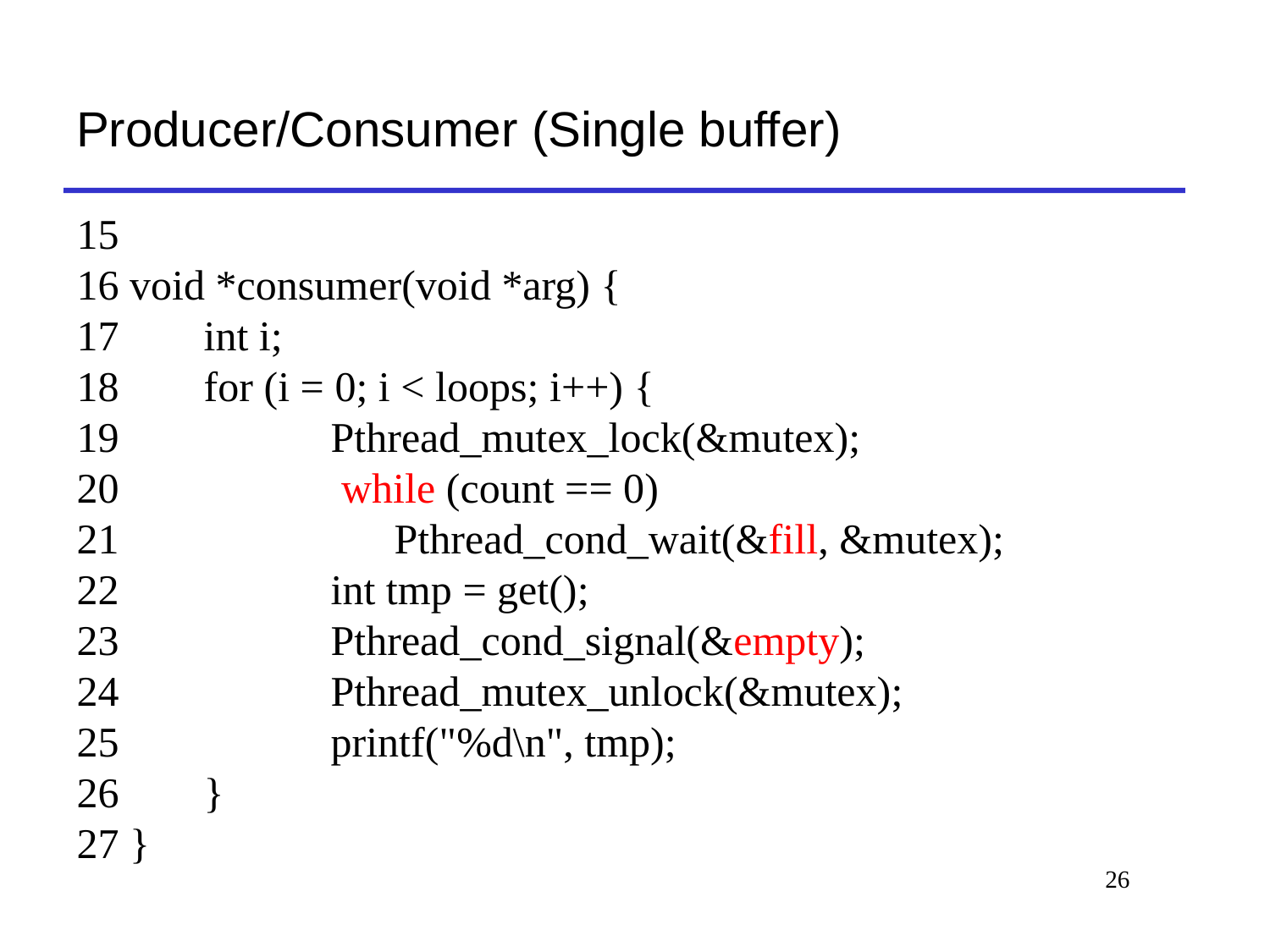

# Producer/Consumer (Single buffer)
15
16 void *consumer(void *arg) {
17 	int i;
18 	for (i = 0; i < loops; i++) {
19 		Pthread_mutex_lock(&mutex);
20 		 while (count == 0)
21 		      Pthread_cond_wait(&fill, &mutex);
22 		int tmp = get();
23 		Pthread_cond_signal(&empty);
24 		Pthread_mutex_unlock(&mutex);
25 		printf("%d\n", tmp);
26 	}
27 }
26